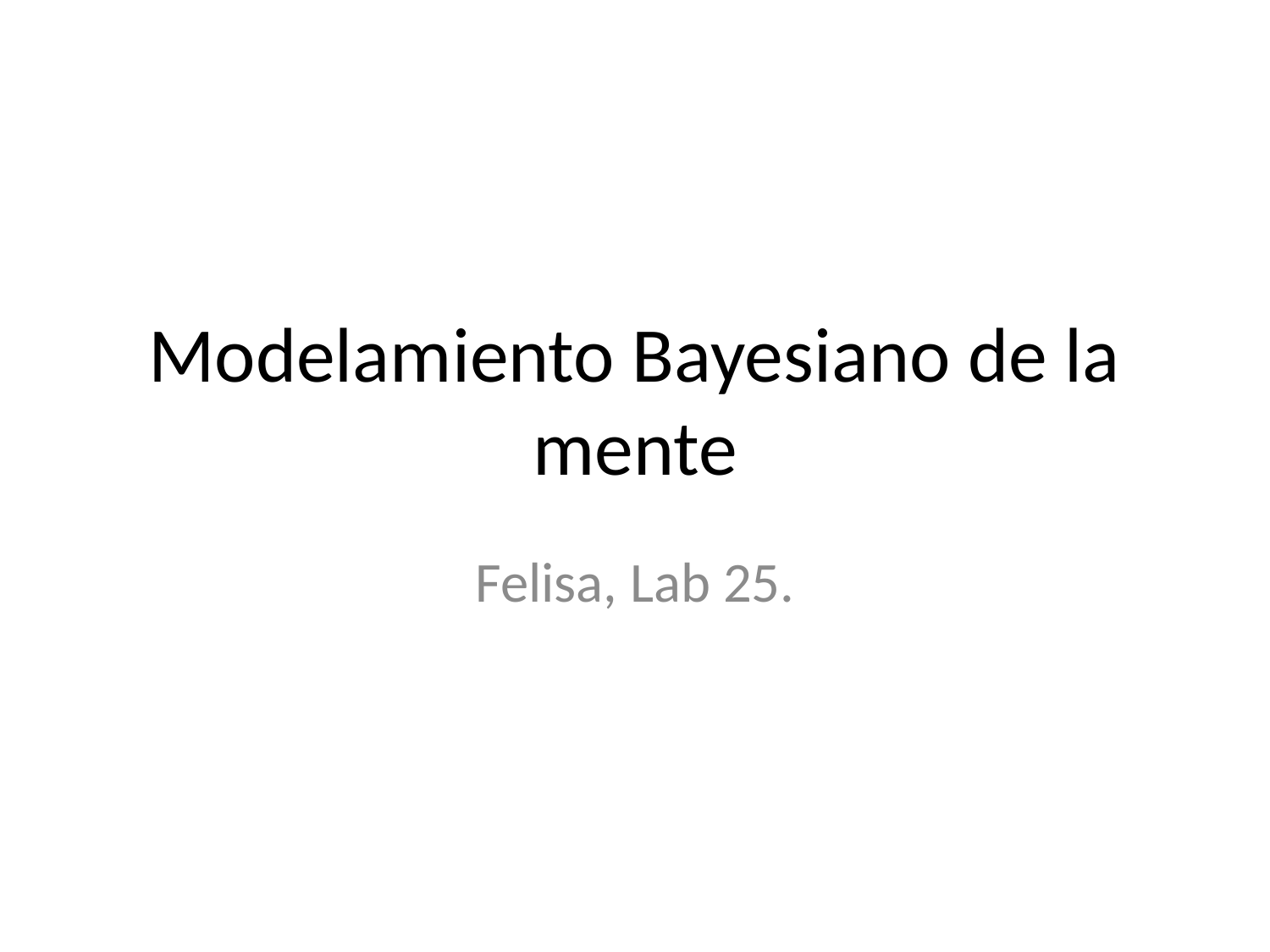

# Modelamiento Bayesiano de la mente
Felisa, Lab 25.